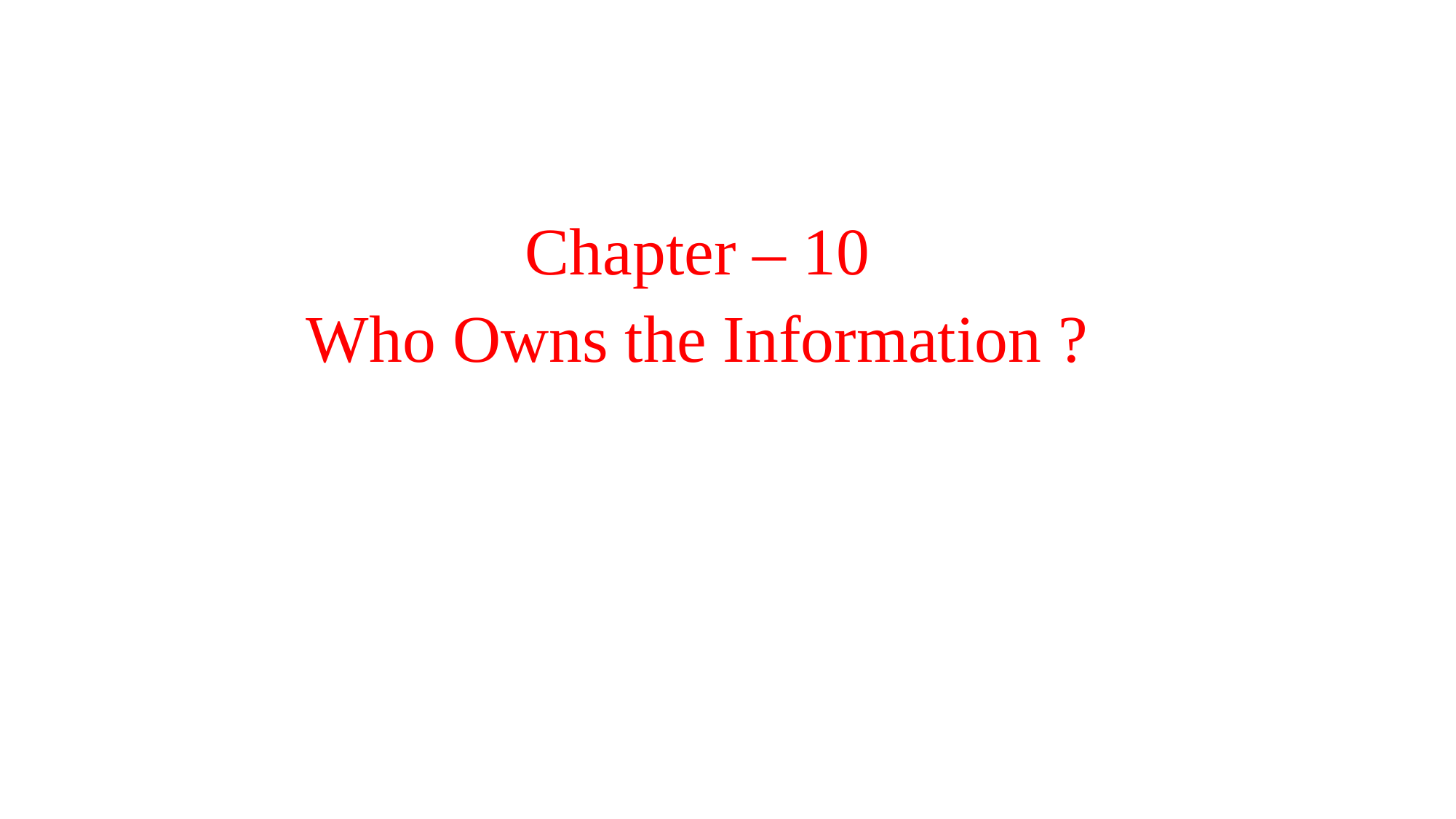

Chapter – 10
Who Owns the Information ?